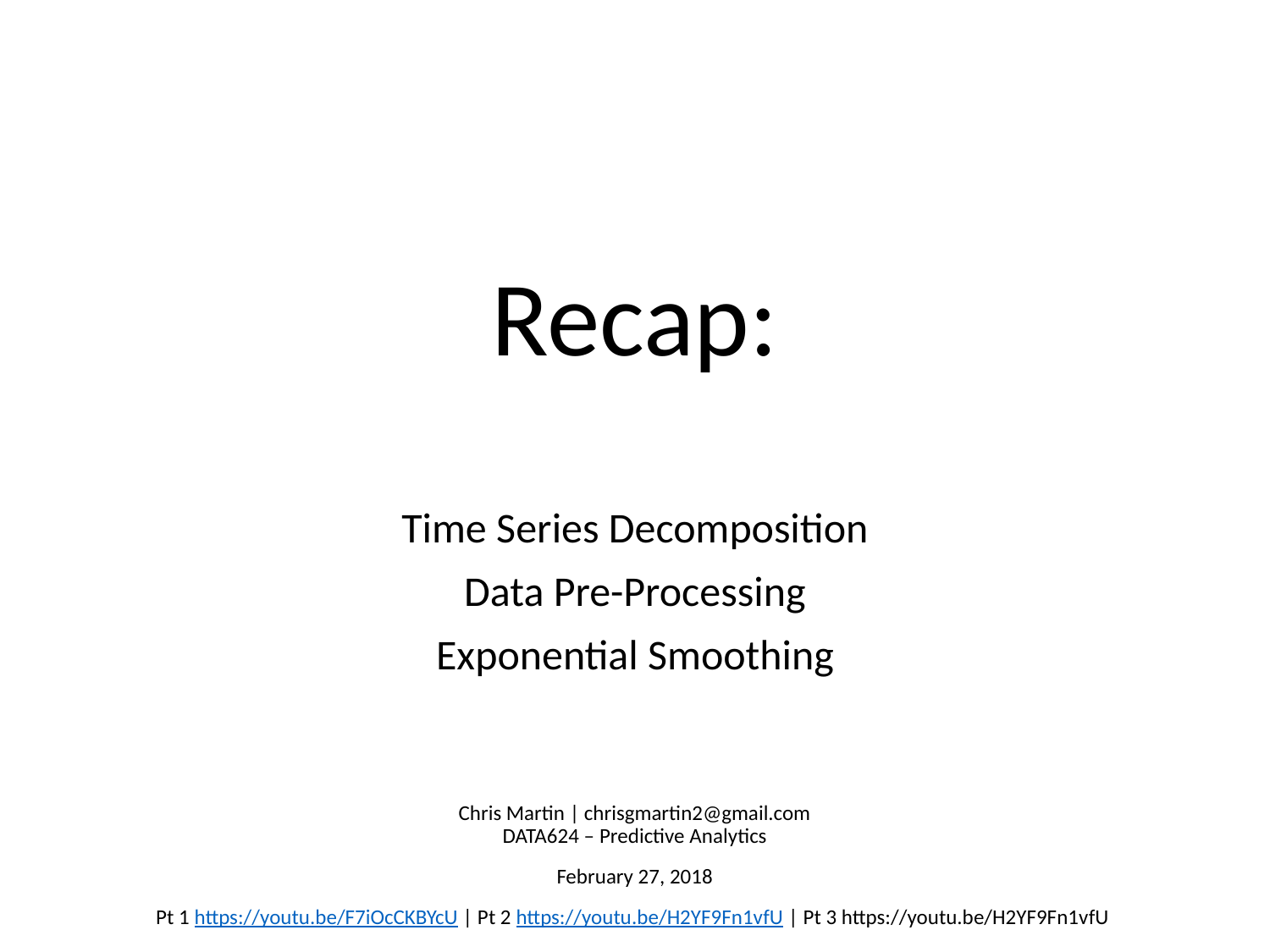

# Recap:
Time Series Decomposition
Data Pre-Processing
Exponential Smoothing
Chris Martin | chrisgmartin2@gmail.com
DATA624 – Predictive Analytics
February 27, 2018
Pt 1 https://youtu.be/F7iOcCKBYcU | Pt 2 https://youtu.be/H2YF9Fn1vfU | Pt 3 https://youtu.be/H2YF9Fn1vfU